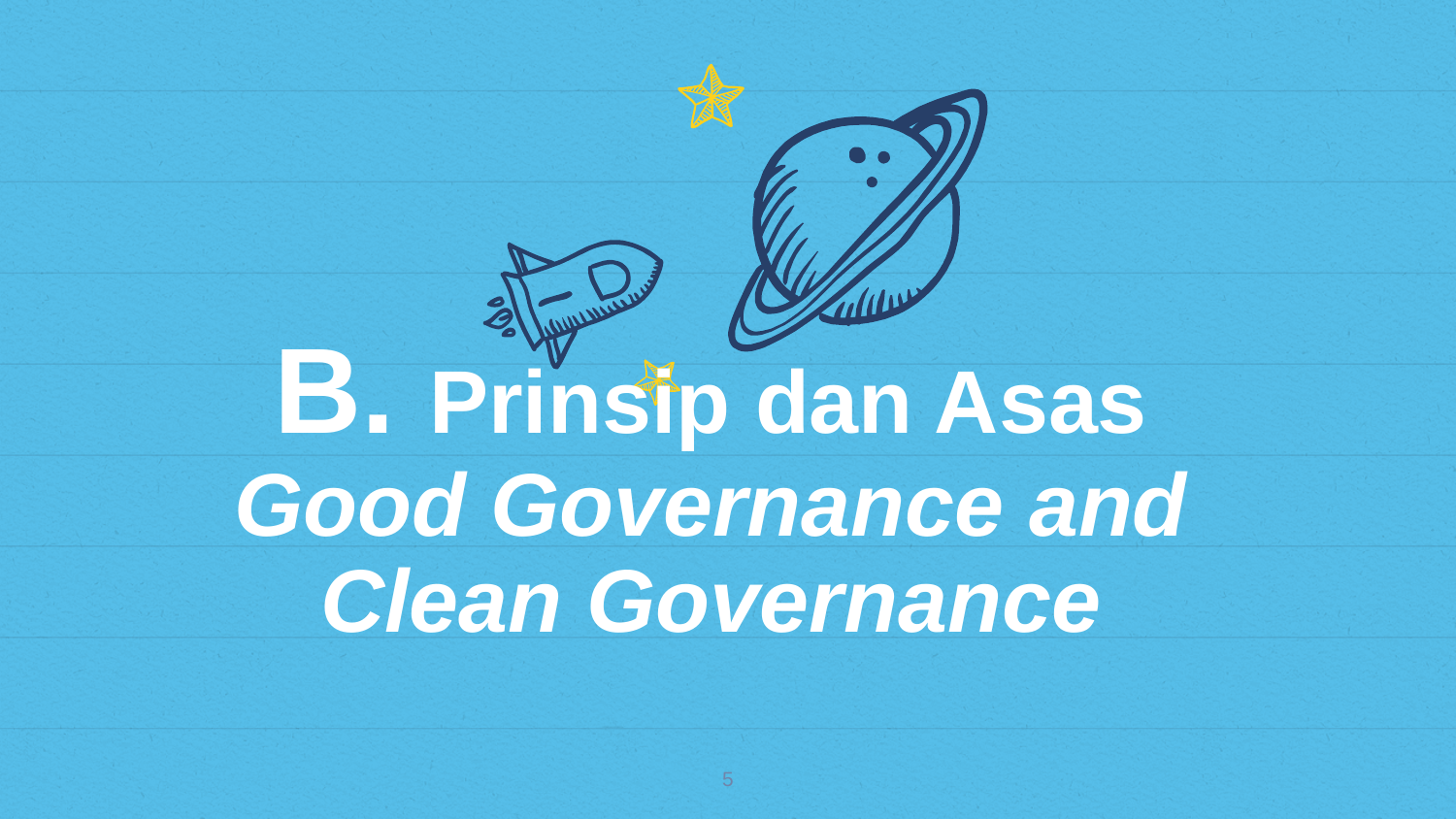

B. Prinsip dan Asas Good Governance and Clean Governance
5